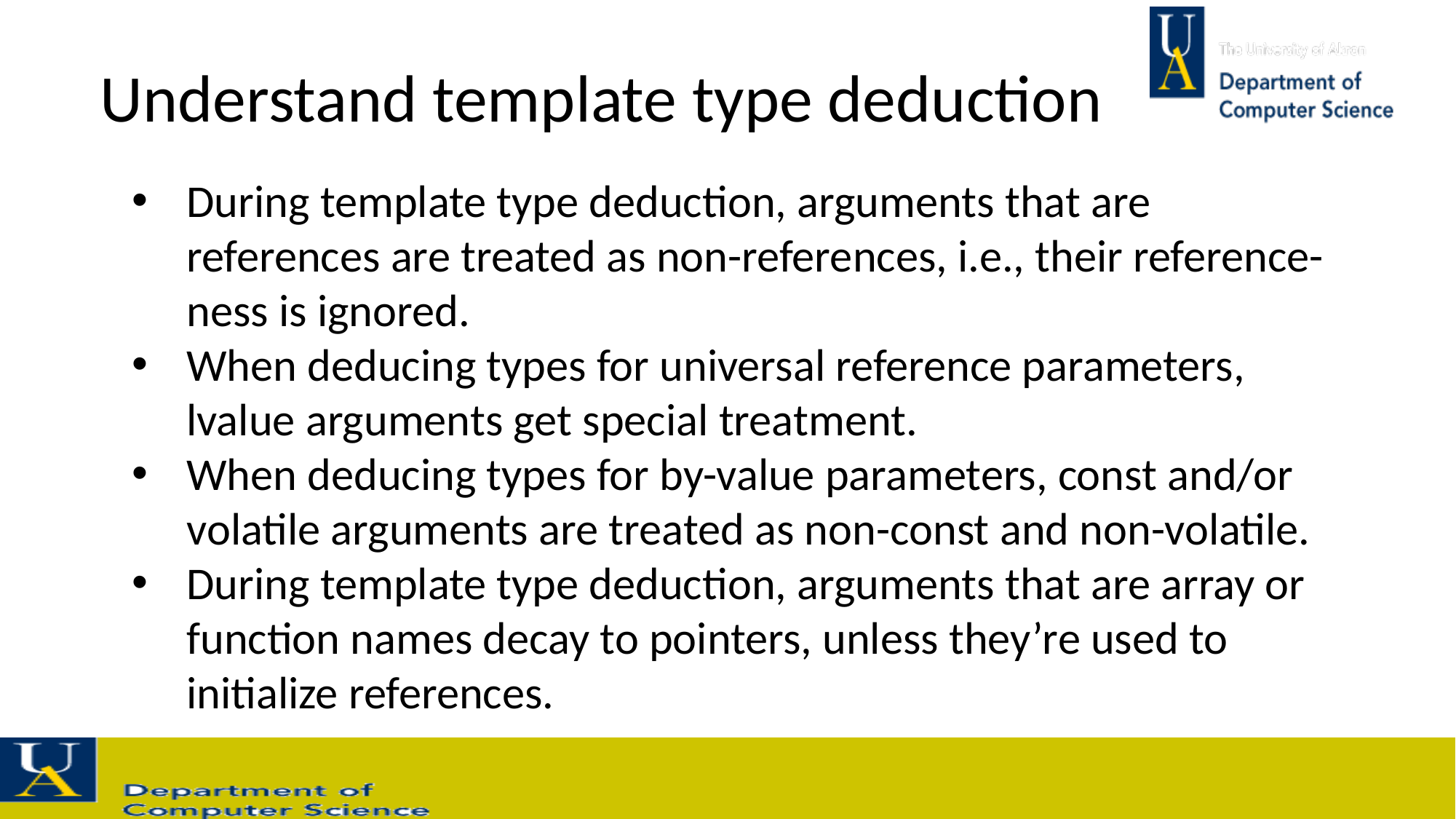

# Understand template type deduction
During template type deduction, arguments that are references are treated as non-references, i.e., their reference-ness is ignored.
When deducing types for universal reference parameters, lvalue arguments get special treatment.
When deducing types for by-value parameters, const and/or volatile arguments are treated as non-const and non-volatile.
During template type deduction, arguments that are array or function names decay to pointers, unless they’re used to initialize references.